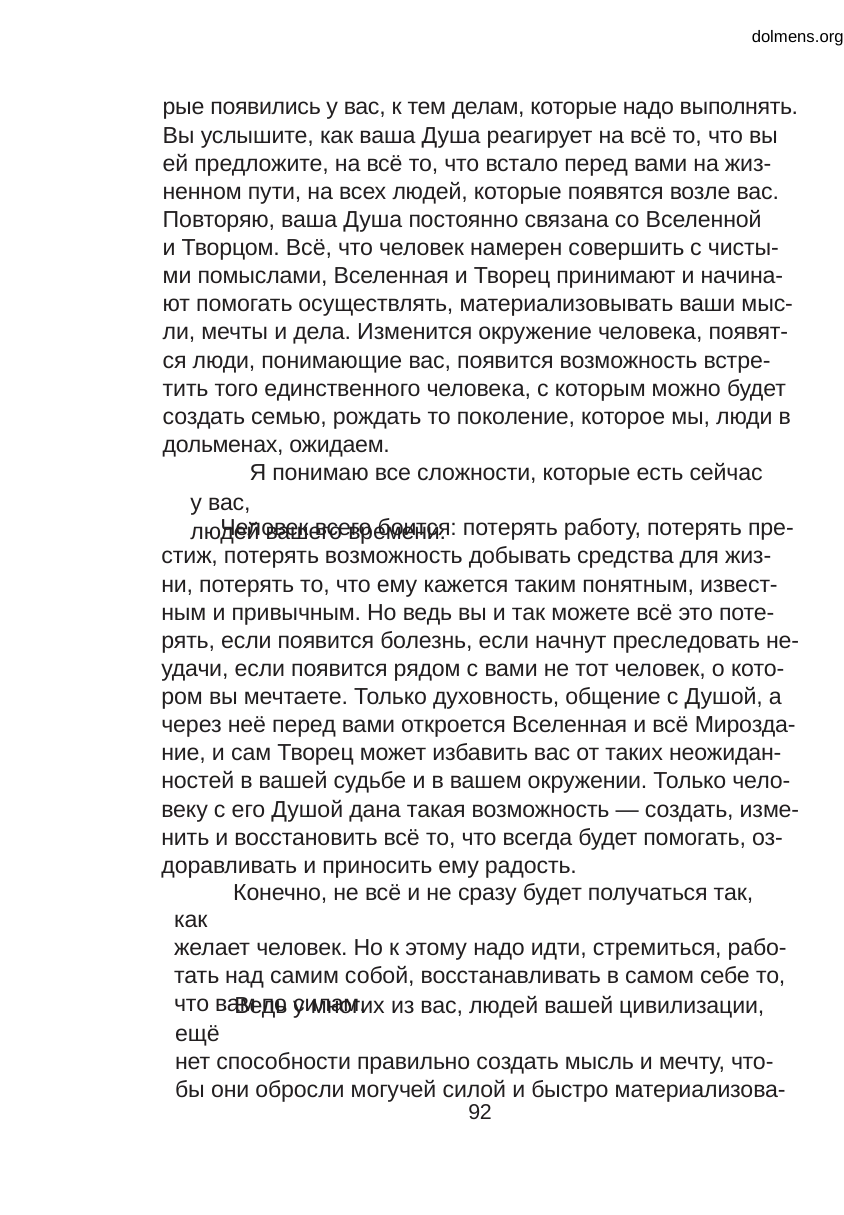

dolmens.org

рые появились у вас, к тем делам, которые надо выполнять.
Вы услышите, как ваша Душа реагирует на всё то, что вы
ей предложите, на всё то, что встало перед вами на жиз-
ненном пути, на всех людей, которые появятся возле вас.
Повторяю, ваша Душа постоянно связана со Вселенной
и Творцом. Всё, что человек намерен совершить с чисты-
ми помыслами, Вселенная и Творец принимают и начина-
ют помогать осуществлять, материализовывать ваши мыс-
ли, мечты и дела. Изменится окружение человека, появят-
ся люди, понимающие вас, появится возможность встре-
тить того единственного человека, с которым можно будет
создать семью, рождать то поколение, которое мы, люди в
дольменах, ожидаем.

Я понимаю все сложности, которые есть сейчас у вас,
людей вашего времени.

Человек всего боится: потерять работу, потерять пре-
стиж, потерять возможность добывать средства для жиз-
ни, потерять то, что ему кажется таким понятным, извест-
ным и привычным. Но ведь вы и так можете всё это поте-
рять, если появится болезнь, если начнут преследовать не-
удачи, если появится рядом с вами не тот человек, о кото-
ром вы мечтаете. Только духовность, общение с Душой, а
через неё перед вами откроется Вселенная и всё Мирозда-
ние, и сам Творец может избавить вас от таких неожидан-
ностей в вашей судьбе и в вашем окружении. Только чело-
веку с его Душой дана такая возможность — создать, изме-
нить и восстановить всё то, что всегда будет помогать, оз-
доравливать и приносить ему радость.

Конечно, не всё и не сразу будет получаться так, как
желает человек. Но к этому надо идти, стремиться, рабо-
тать над самим собой, восстанавливать в самом себе то,
что вам по силам.

Ведь у многих из вас, людей вашей цивилизации, ещё
нет способности правильно создать мысль и мечту, что-
бы они обросли могучей силой и быстро материализова-

92